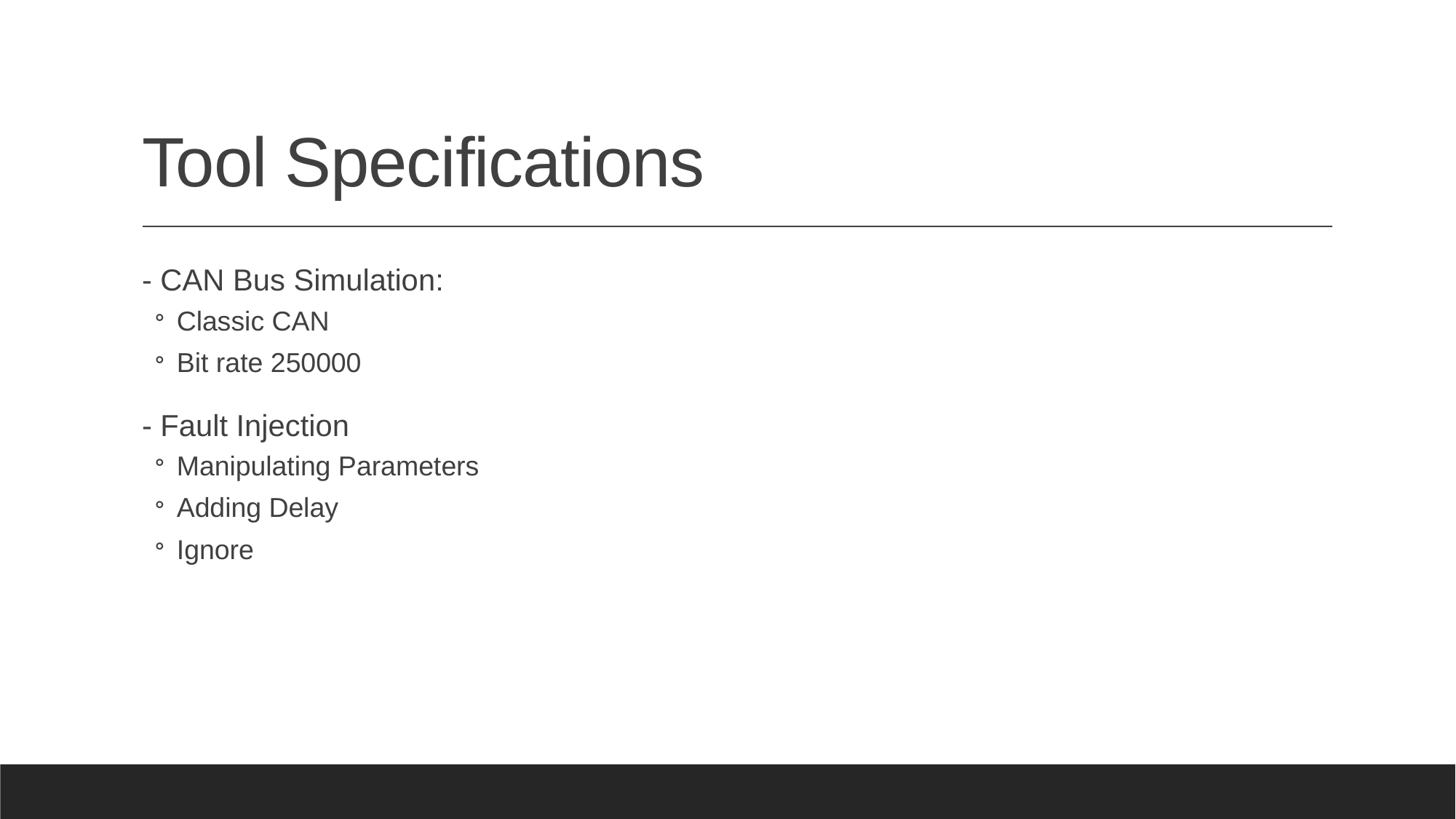

# Tool Specifications
- CAN Bus Simulation:
Classic CAN
Bit rate 250000
- Fault Injection
Manipulating Parameters
Adding Delay
Ignore